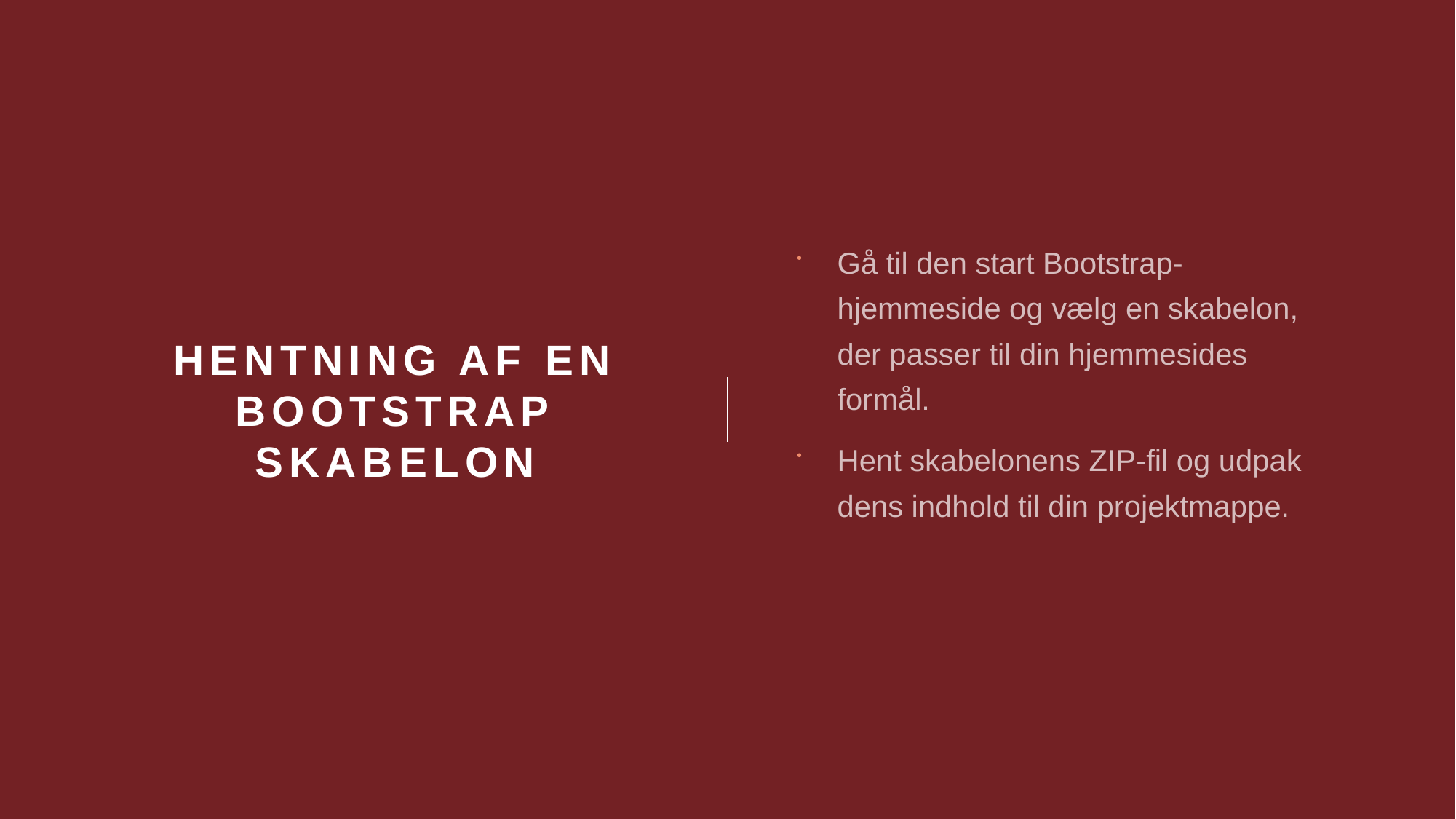

Gå til den start Bootstrap-hjemmeside og vælg en skabelon, der passer til din hjemmesides formål.
Hent skabelonens ZIP-fil og udpak dens indhold til din projektmappe.

# Hentning af en Bootstrap Skabelon